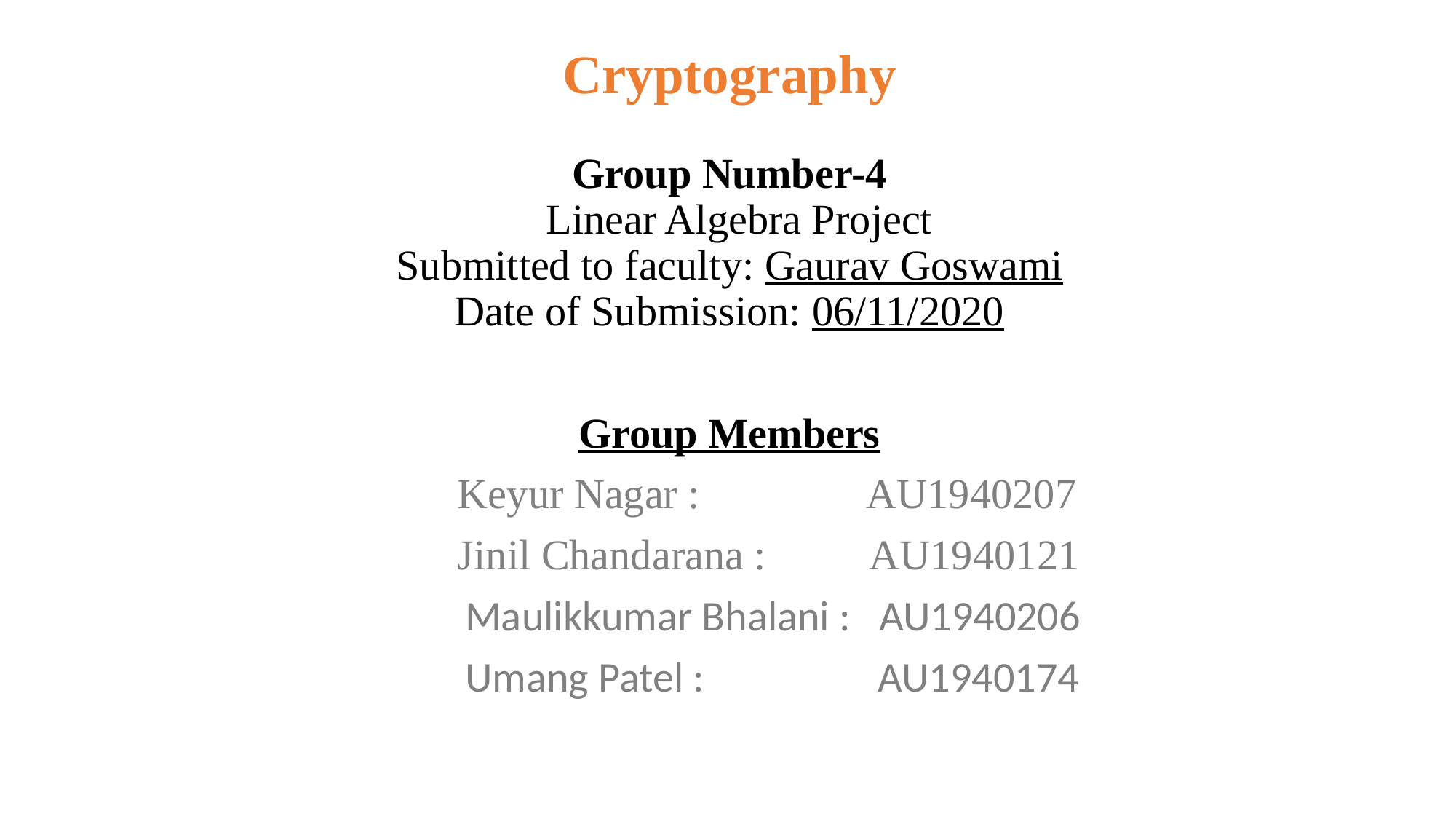

Cryptography
 
Group Number-4
  Linear Algebra Project
Submitted to faculty: Gaurav Goswami
Date of Submission: 06/11/2020

Group Members
                                  Keyur Nagar :                AU1940207
                                  Jinil Chandarana :          AU1940121
                                      Maulikkumar Bhalani :   AU1940206
                                      Umang Patel :                  AU1940174